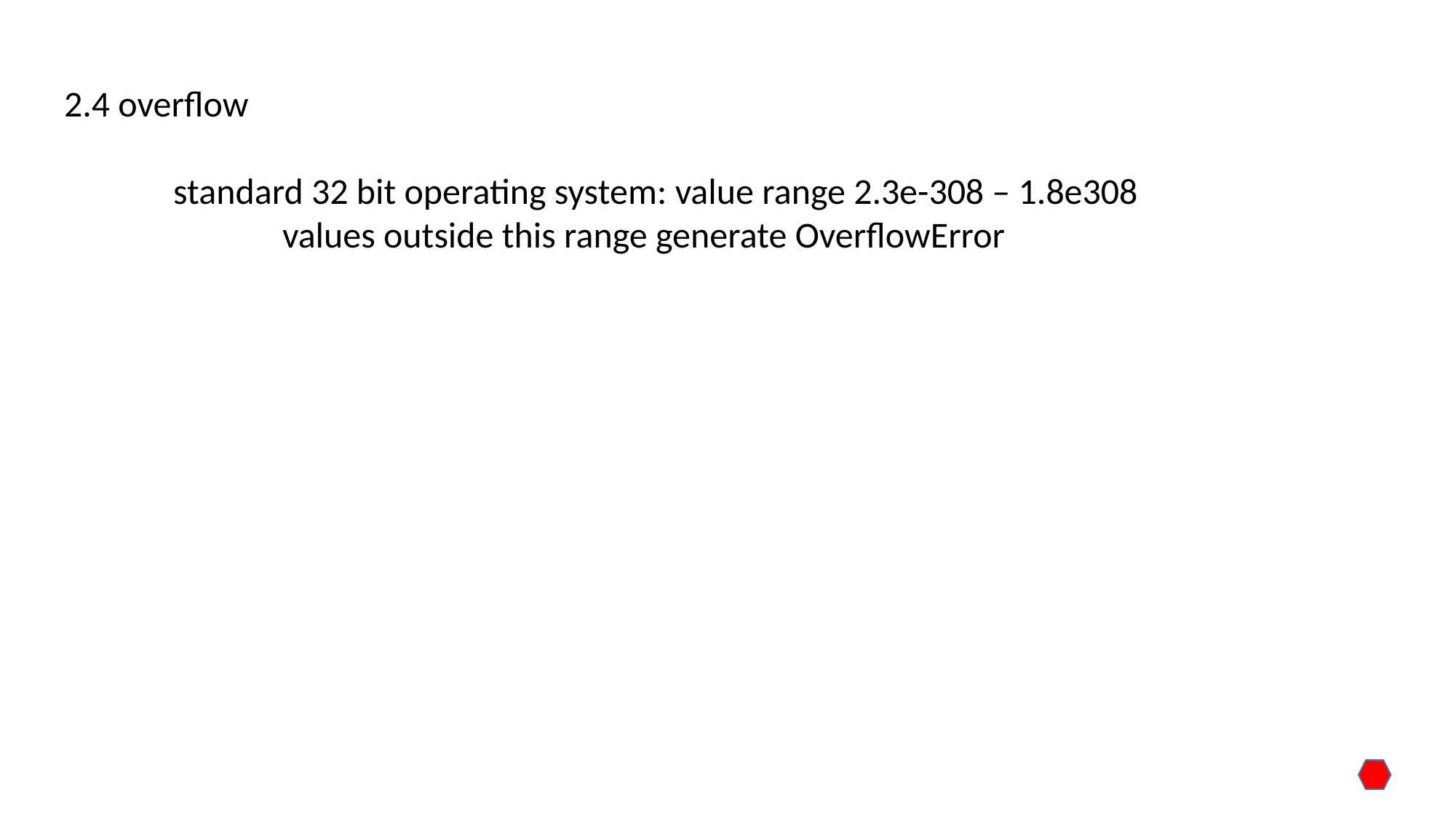

2.4 overflow

	standard 32 bit operating system: value range 2.3e-308 – 1.8e308
		values outside this range generate OverflowError